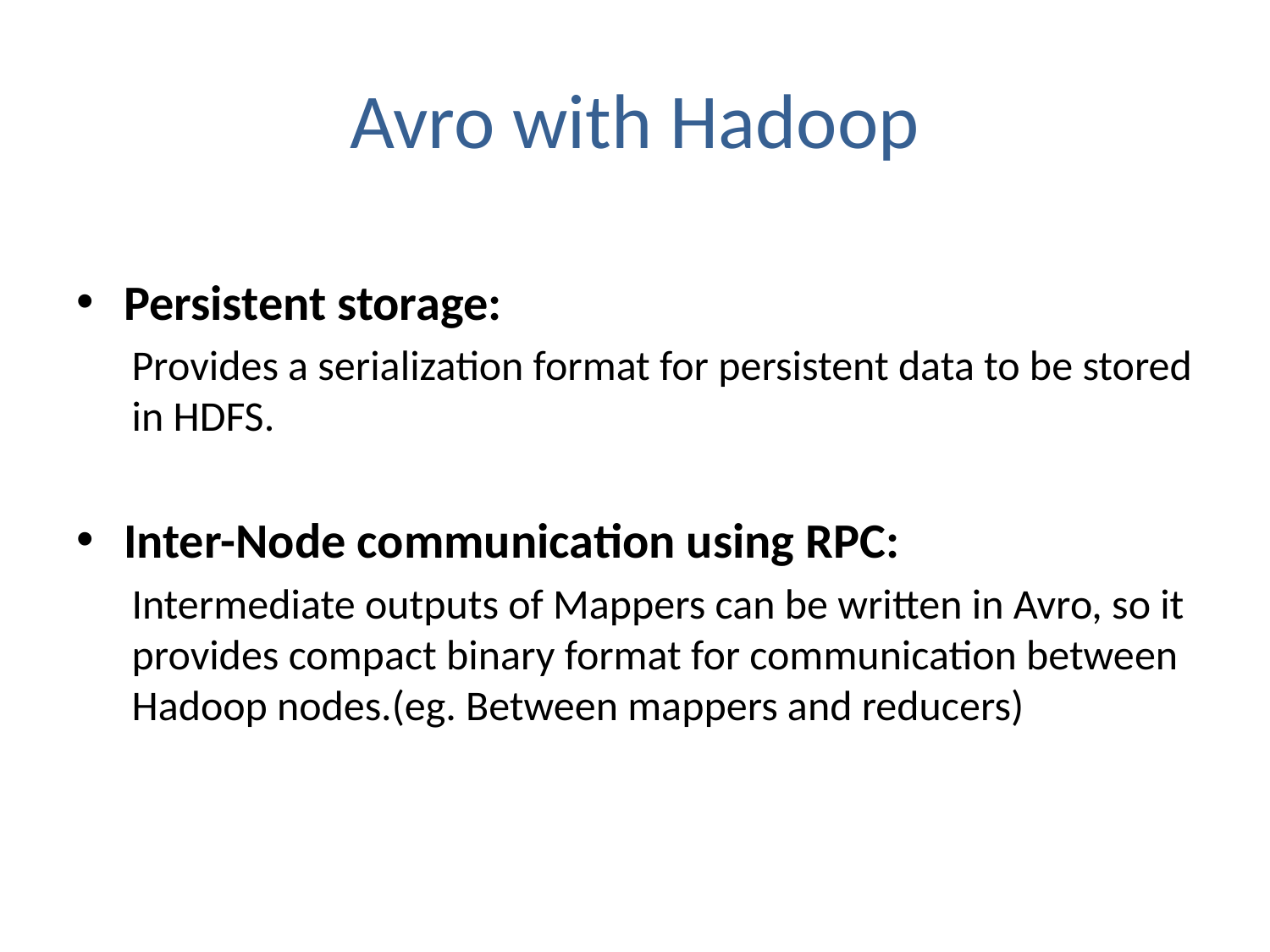

# Avro with Hadoop
Persistent storage:
Provides a serialization format for persistent data to be stored in HDFS.

Inter-Node communication using RPC:
Intermediate outputs of Mappers can be written in Avro, so it provides compact binary format for communication between Hadoop nodes.(eg. Between mappers and reducers)